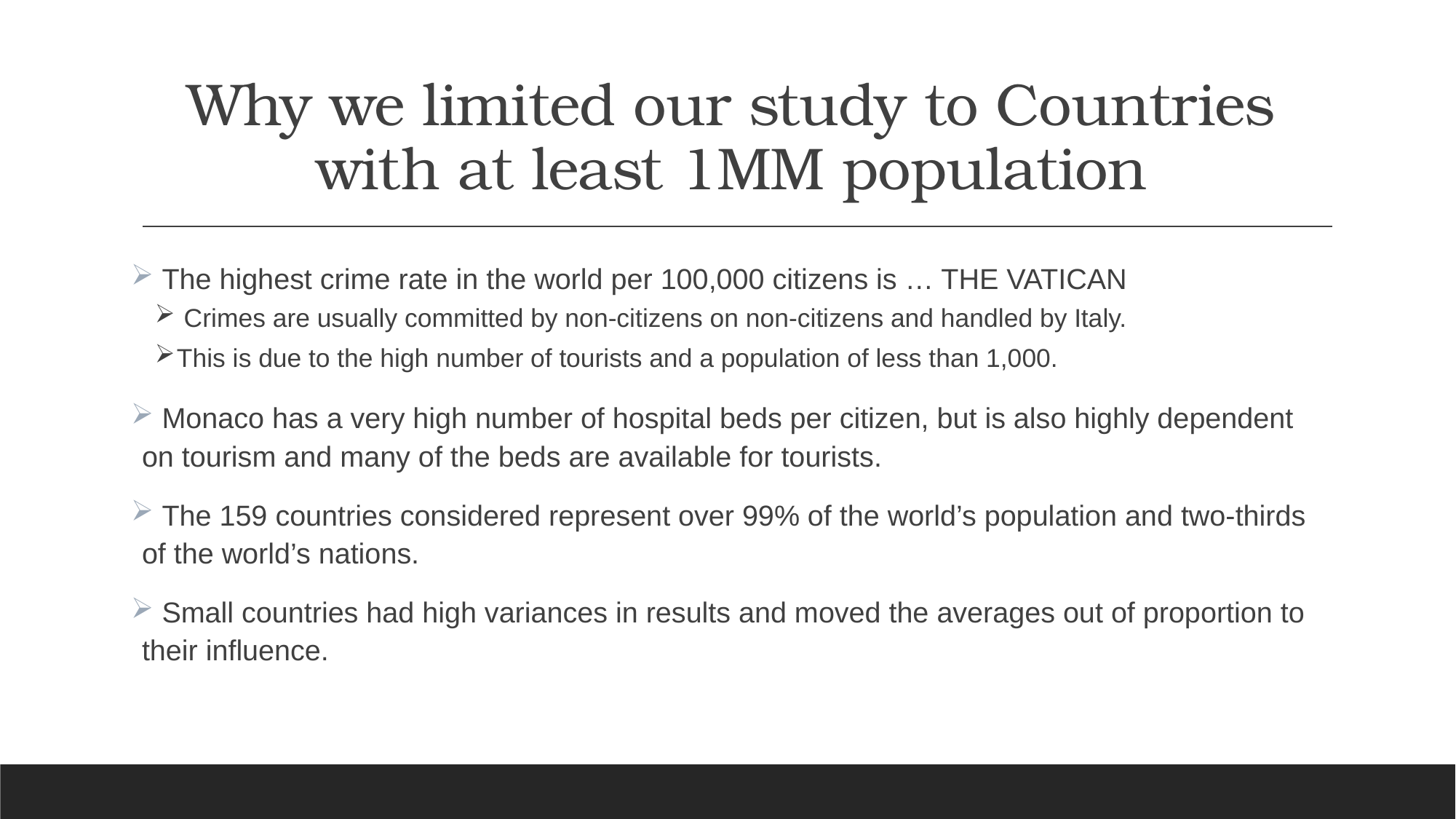

# Why we limited our study to Countries with at least 1MM population
 The highest crime rate in the world per 100,000 citizens is … THE VATICAN
 Crimes are usually committed by non-citizens on non-citizens and handled by Italy.
This is due to the high number of tourists and a population of less than 1,000.
 Monaco has a very high number of hospital beds per citizen, but is also highly dependent on tourism and many of the beds are available for tourists.
 The 159 countries considered represent over 99% of the world’s population and two-thirds of the world’s nations.
 Small countries had high variances in results and moved the averages out of proportion to their influence.